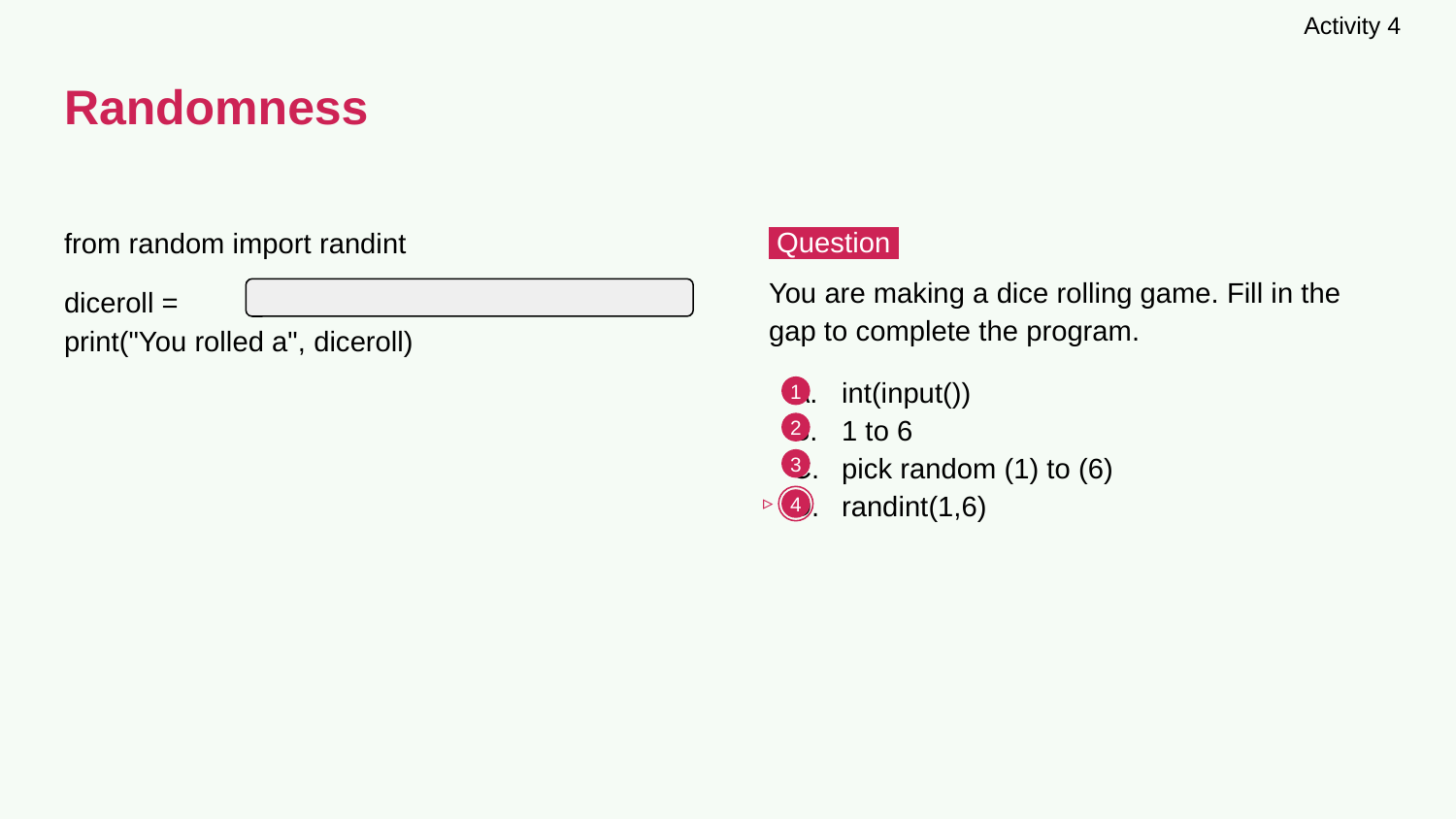

Activity 4
Randomness
 Question
You are making a dice rolling game. Fill in the gap to complete the program.
int(input())
1 to 6
pick random (1) to (6)
randint(1,6)

from random import randint
diceroll =
print("You rolled a", diceroll)

1
2
3
▹

4